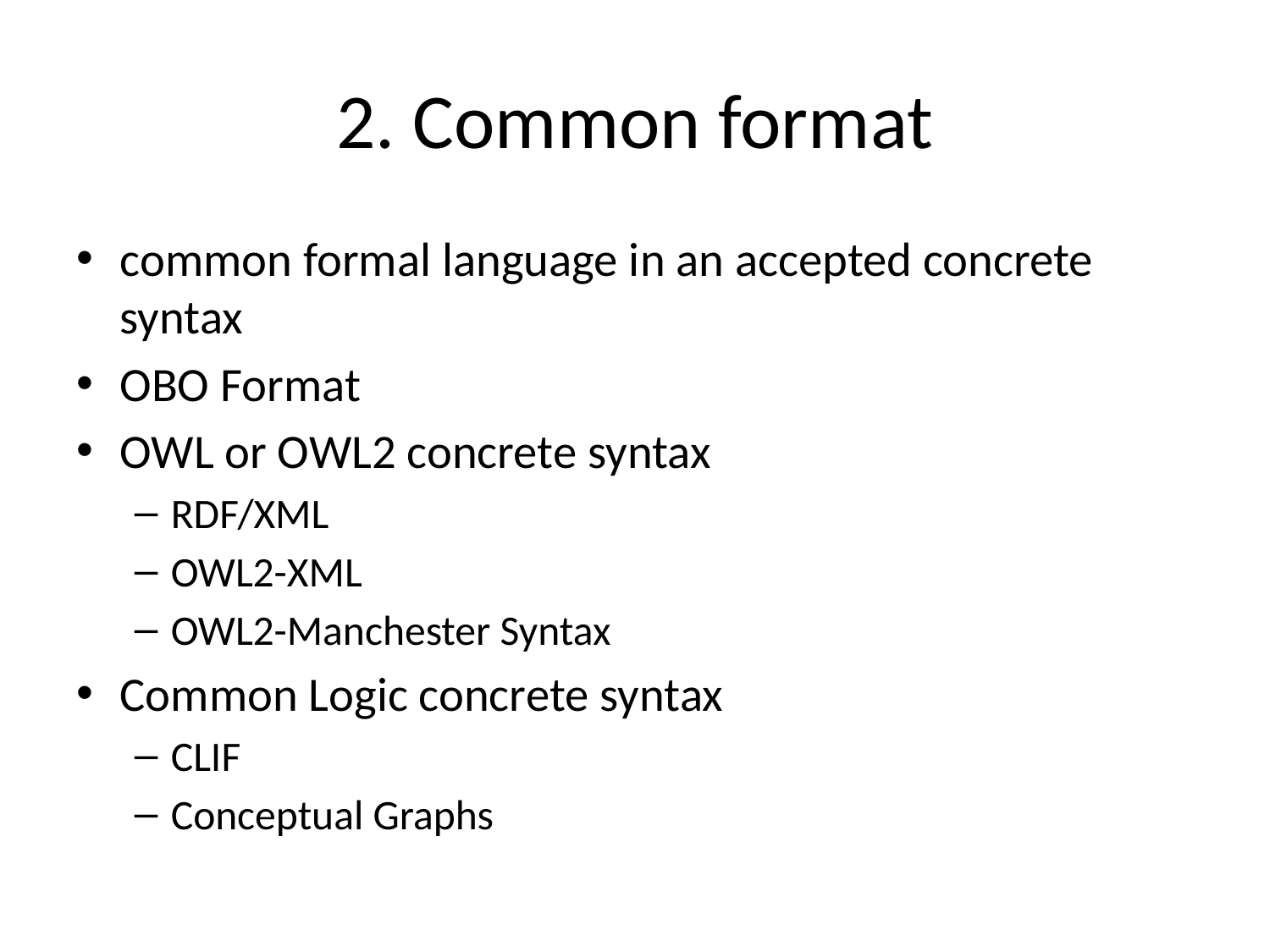

# 2. Common format
common formal language in an accepted concrete syntax
OBO Format
OWL or OWL2 concrete syntax
RDF/XML
OWL2-XML
OWL2-Manchester Syntax
Common Logic concrete syntax
CLIF
Conceptual Graphs